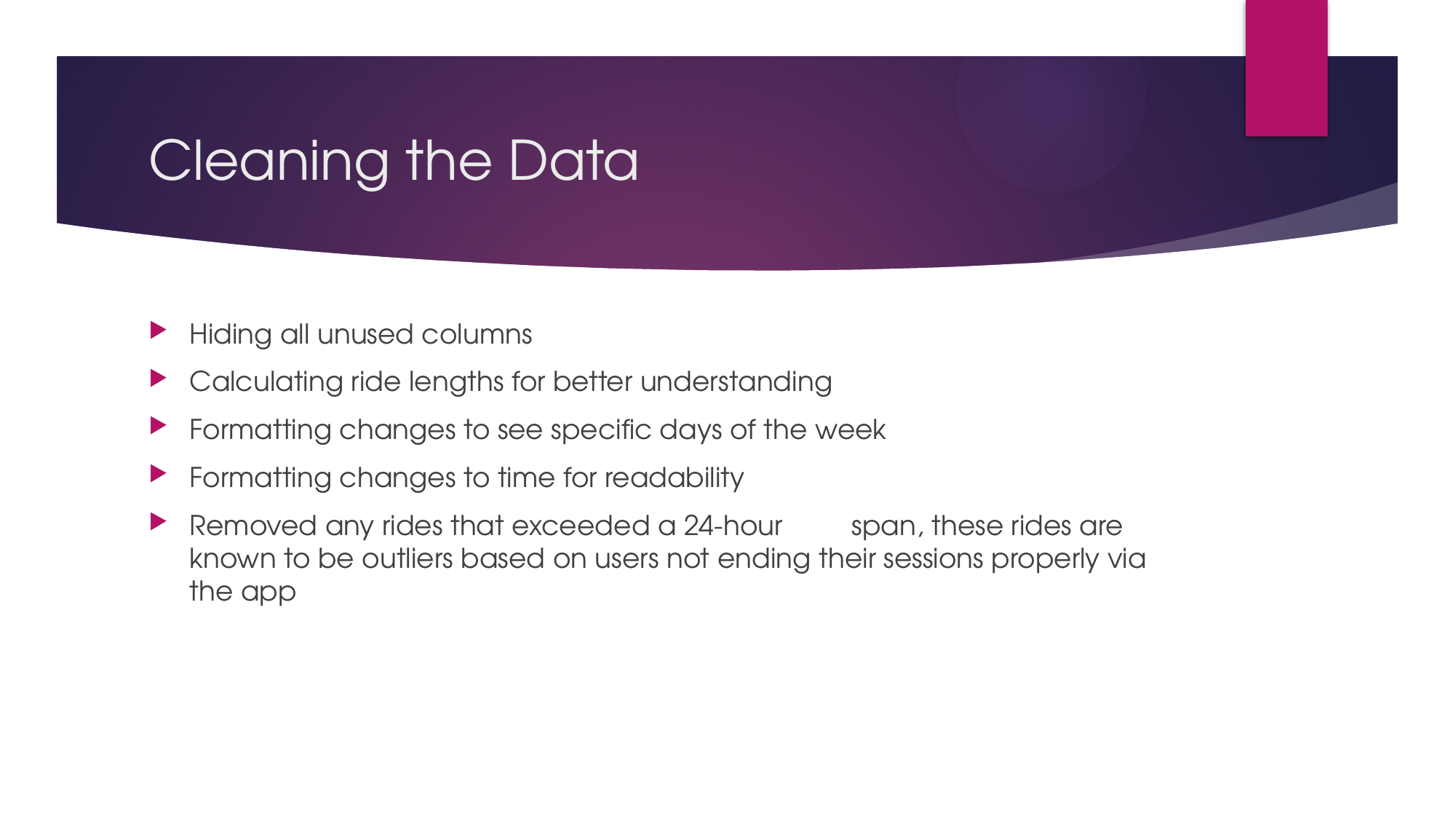

# Cleaning the Data
Hiding all unused columns
Calculating ride lengths for better understanding
Formatting changes to see specific days of the week
Formatting changes to time for readability
Removed any rides that exceeded a 24-hour	 span, these rides are known to be outliers based on users not ending their sessions properly via the app